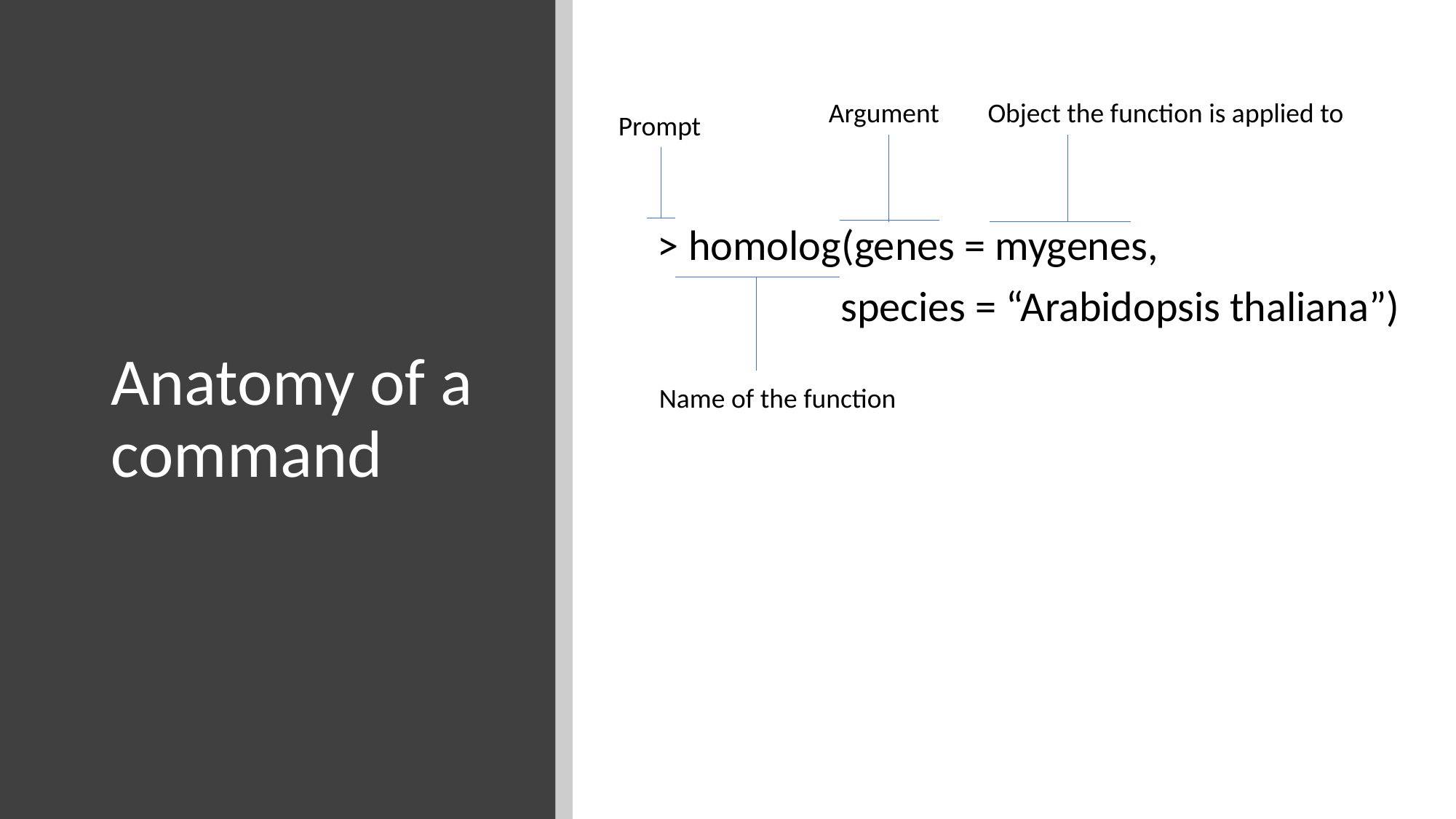

Argument
Object the function is applied to
# Anatomy of a command
Prompt
> homolog(genes = mygenes,
                   species = “Arabidopsis thaliana”)

Name of the function